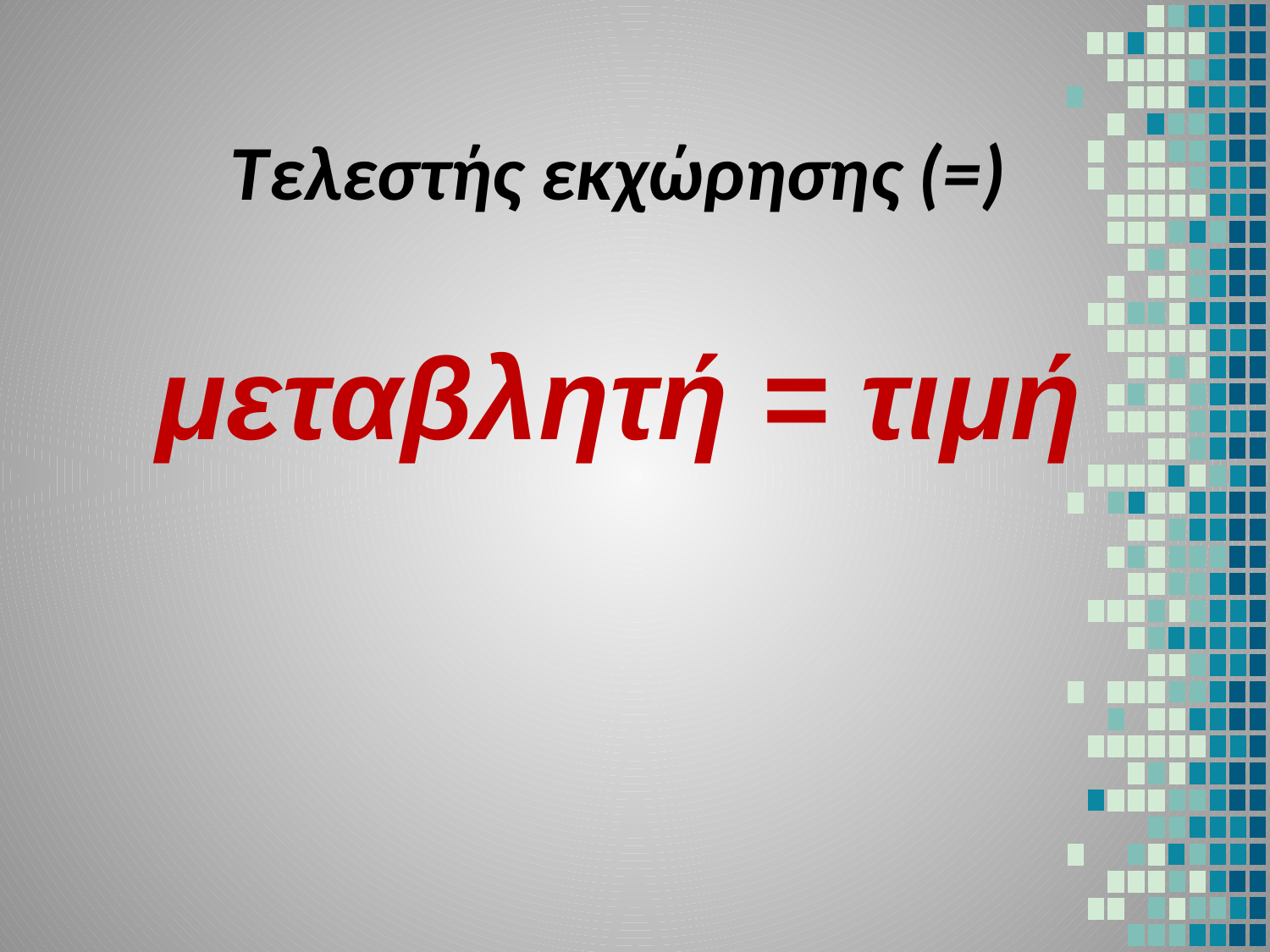

# Τελεστής εκχώρησης (=)
μεταβλητή = τιμή